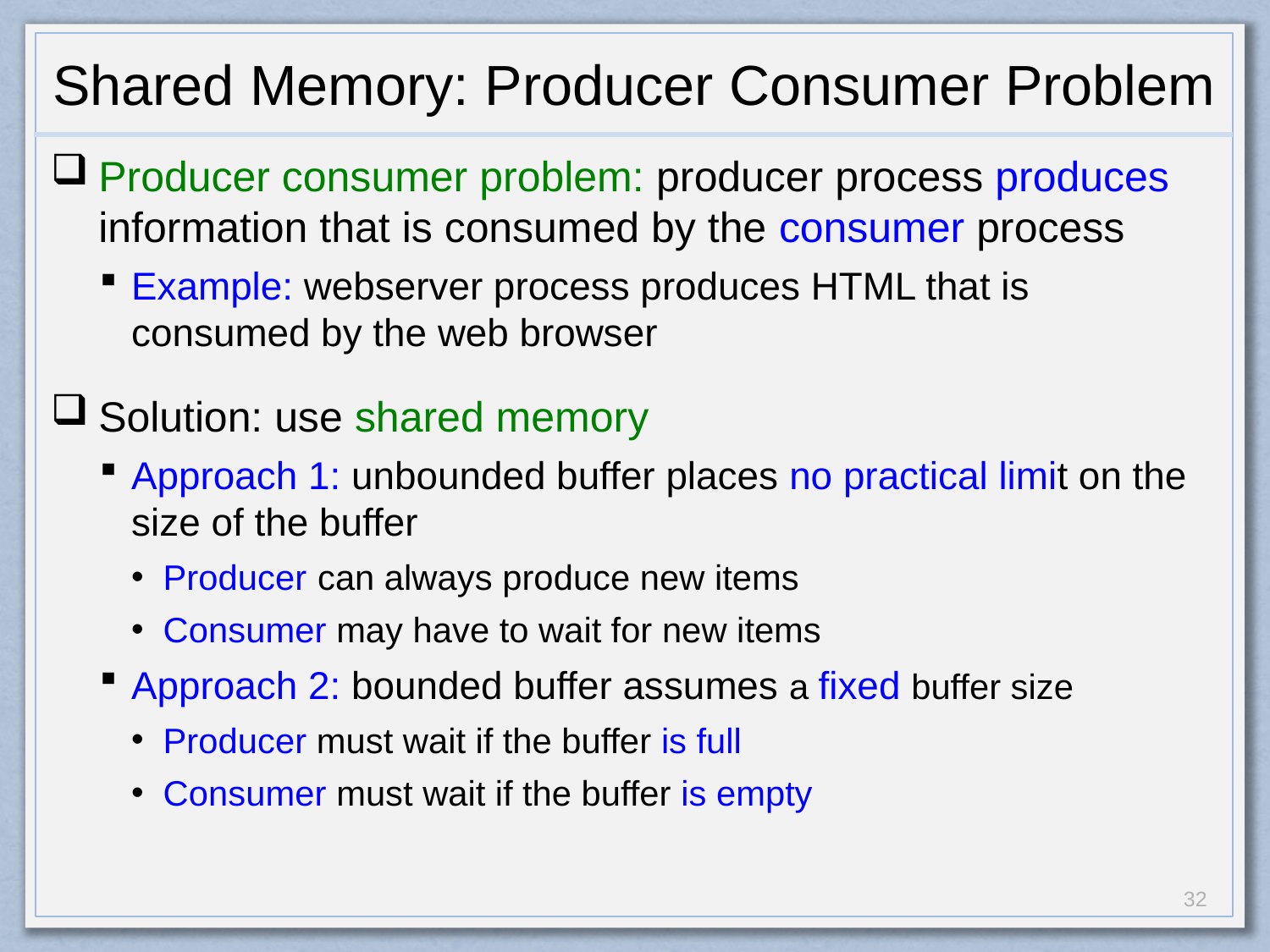

# Shared Memory: Producer Consumer Problem
Producer consumer problem: producer process produces information that is consumed by the consumer process
Example: webserver process produces HTML that is consumed by the web browser
Solution: use shared memory
Approach 1: unbounded buffer places no practical limit on the size of the buffer
Producer can always produce new items
Consumer may have to wait for new items
Approach 2: bounded buffer assumes a fixed buffer size
Producer must wait if the buffer is full
Consumer must wait if the buffer is empty
32